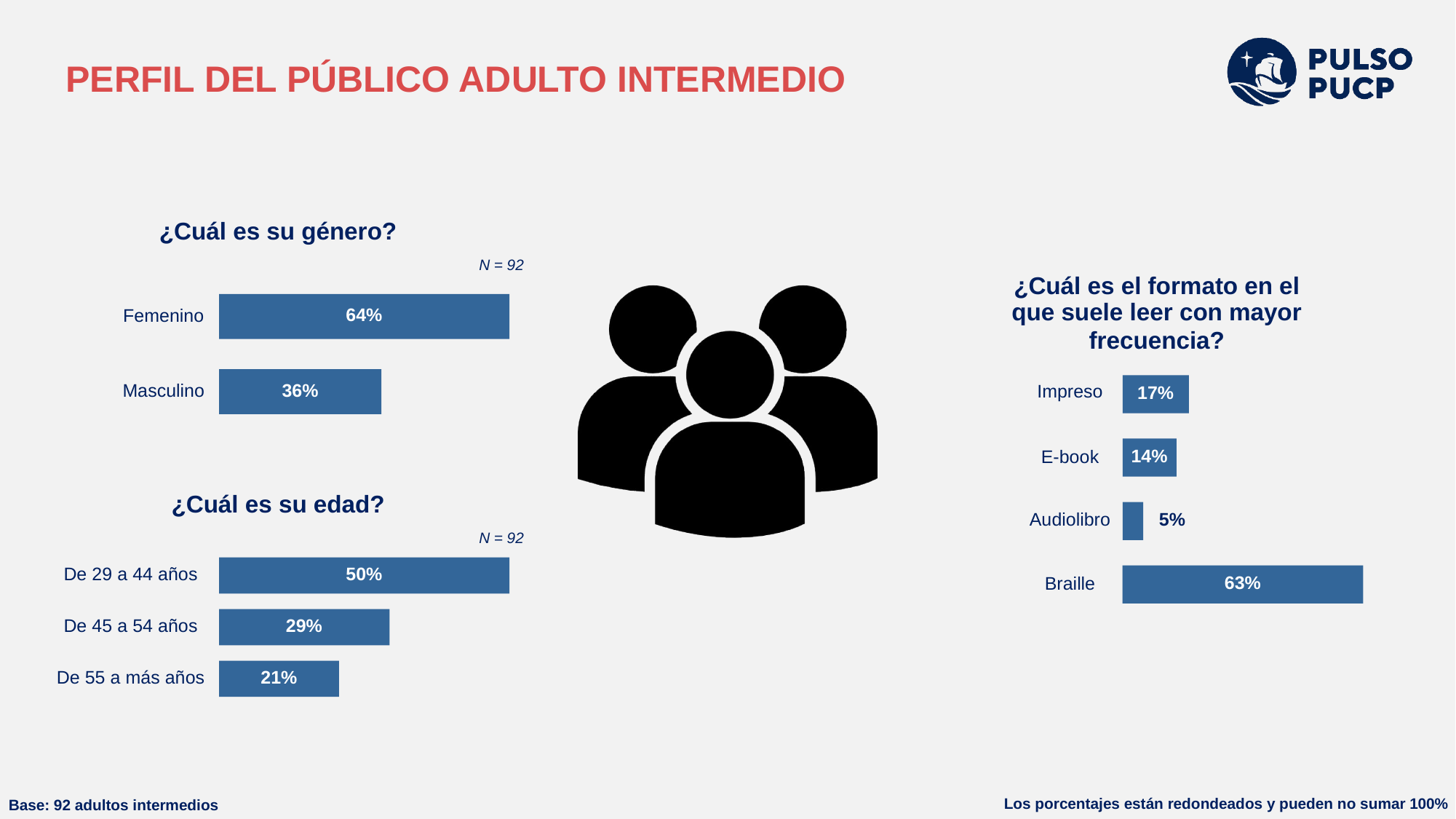

# PERFIL DEL PÚBLICO ADULTO INTERMEDIO

¿Cuál es su género?
N = 92

64%
Femenino

36%
Masculino

¿Cuál es el formato en el
que suele leer con mayor
frecuencia?

Impreso
17%

14%
E-book

5%
Audiolibro

63%
Braille

¿Cuál es su edad?
N = 92

50%
De 29 a 44 años

29%
De 45 a 54 años

21%
De 55 a más años
Los porcentajes están redondeados y pueden no sumar 100%
Base: 92 adultos intermedios